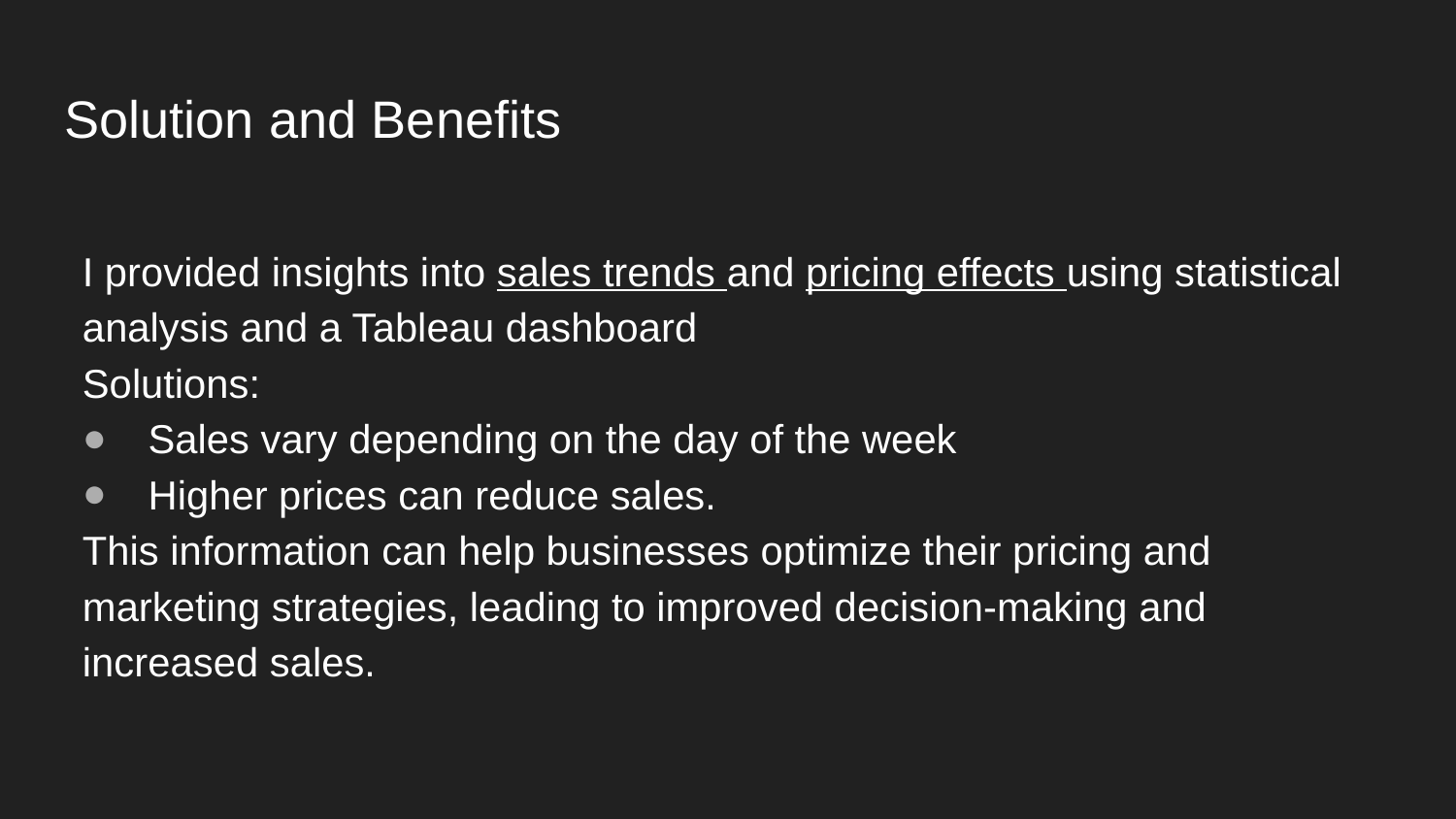

# Solution and Benefits
I provided insights into sales trends and pricing effects using statistical analysis and a Tableau dashboard
Solutions:
 Sales vary depending on the day of the week
 Higher prices can reduce sales.
This information can help businesses optimize their pricing and marketing strategies, leading to improved decision-making and increased sales.